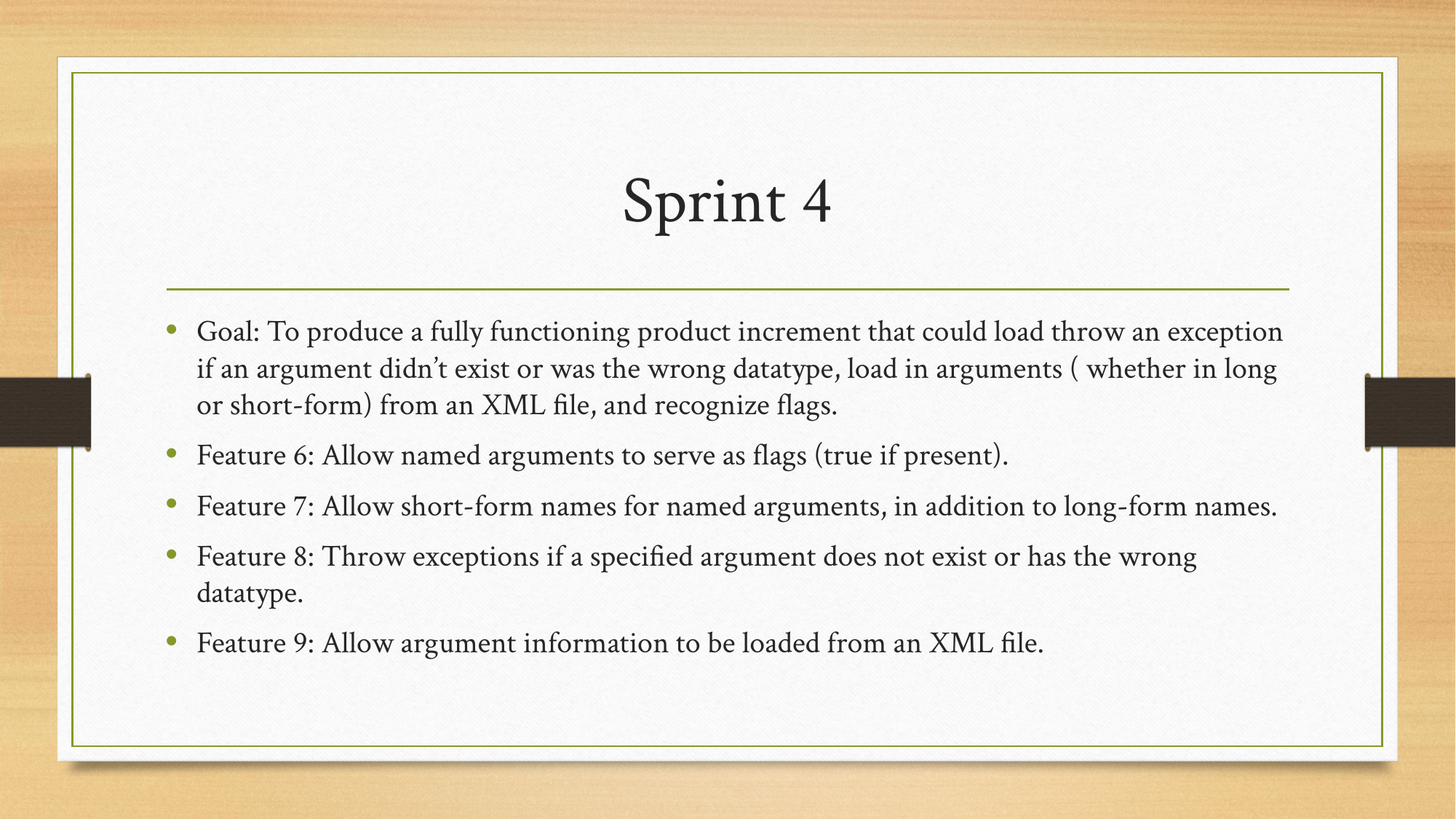

# Sprint 4
Goal: To produce a fully functioning product increment that could load throw an exception if an argument didn’t exist or was the wrong datatype, load in arguments ( whether in long or short-form) from an XML file, and recognize flags.
Feature 6: Allow named arguments to serve as flags (true if present).
Feature 7: Allow short-form names for named arguments, in addition to long-form names.
Feature 8: Throw exceptions if a specified argument does not exist or has the wrong datatype.
Feature 9: Allow argument information to be loaded from an XML file.